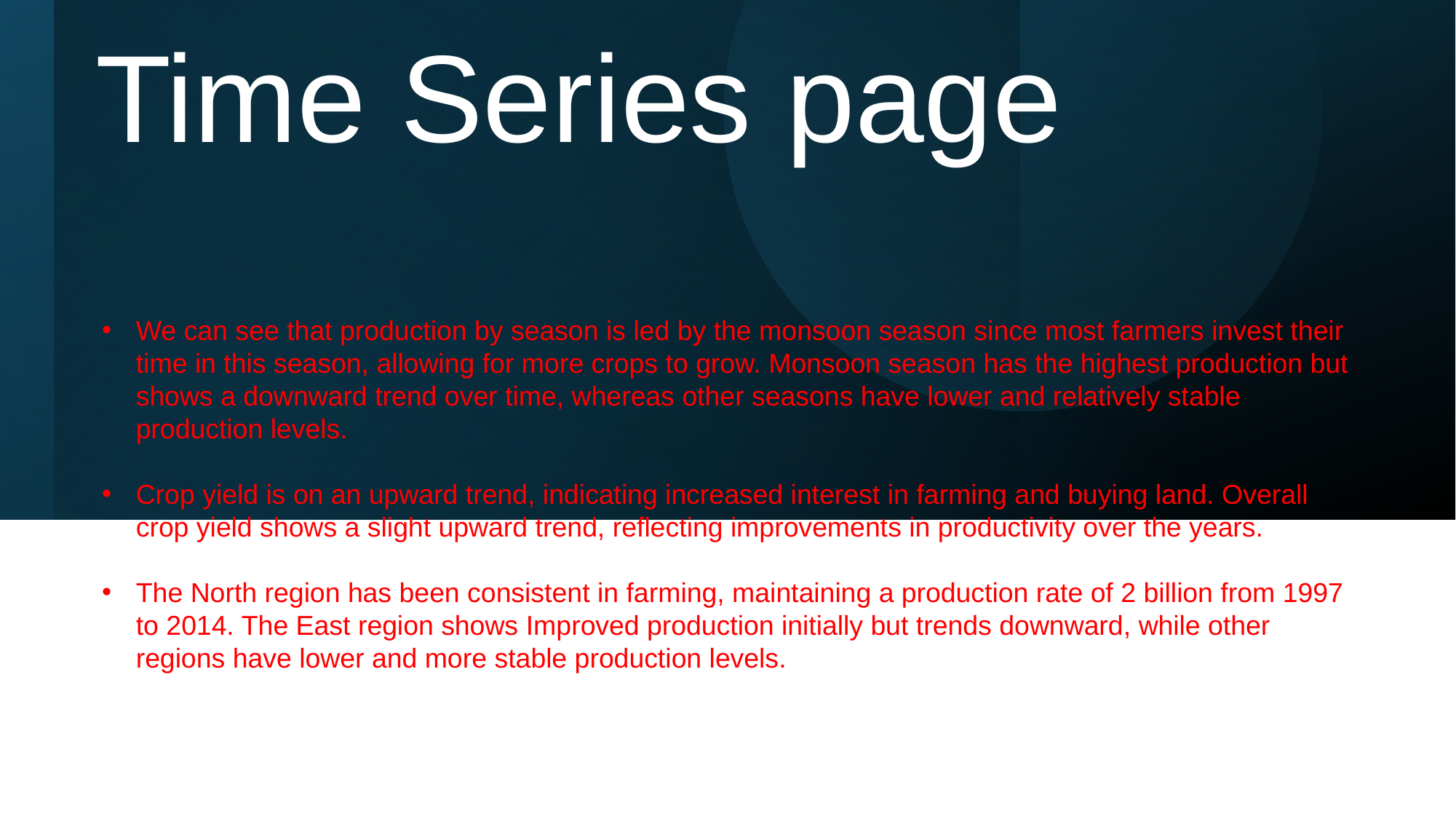

# Time Series page

We can see that production by season is led by the monsoon season since most farmers invest their time in this season, allowing for more crops to grow. Monsoon season has the highest production but shows a downward trend over time, whereas other seasons have lower and relatively stable production levels.

Crop yield is on an upward trend, indicating increased interest in farming and buying land. Overall crop yield shows a slight upward trend, reflecting improvements in productivity over the years.

The North region has been consistent in farming, maintaining a production rate of 2 billion from 1997 to 2014. The East region shows Improved production initially but trends downward, while other regions have lower and more stable production levels.